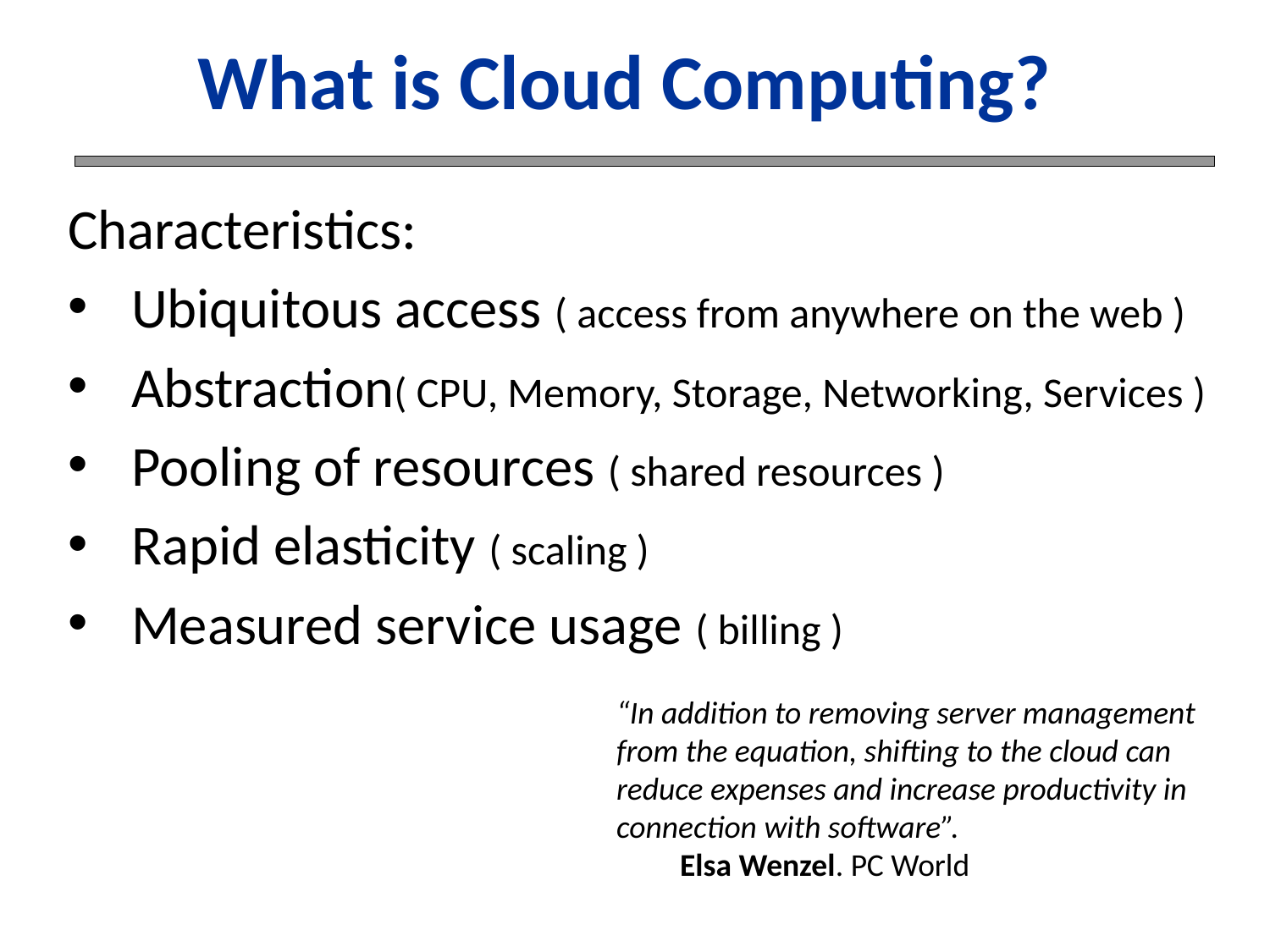

# What is Cloud Computing?

Characteristics:
Ubiquitous access ( access from anywhere on the web )
Abstraction( CPU, Memory, Storage, Networking, Services )
Pooling of resources ( shared resources )
Rapid elasticity ( scaling )
Measured service usage ( billing )

“In addition to removing server management from the equation, shifting to the cloud can reduce expenses and increase productivity in connection with software”.
Elsa Wenzel. PC World